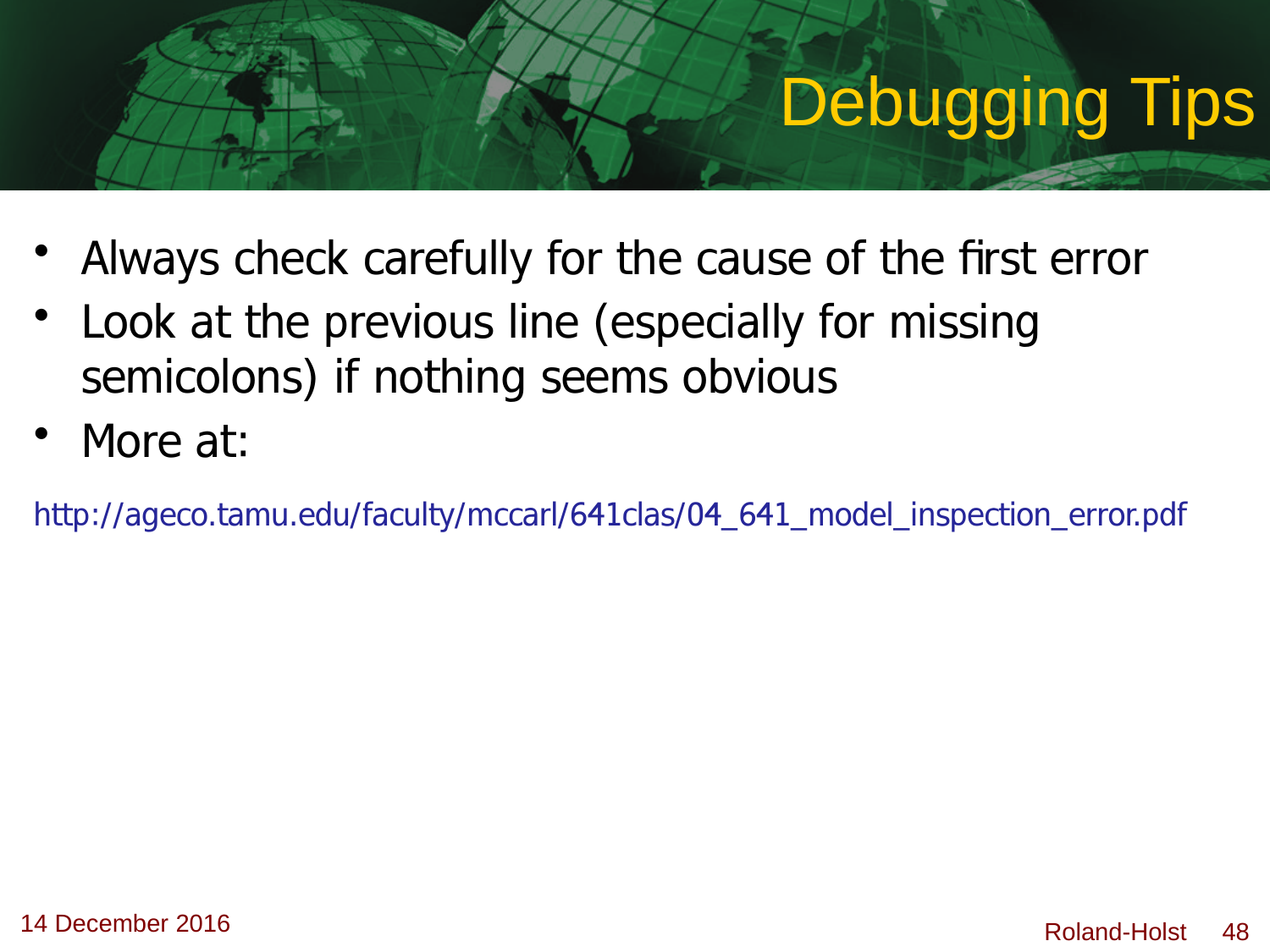

# Debugging Tips
Always check carefully for the cause of the first error
Look at the previous line (especially for missing semicolons) if nothing seems obvious
More at:
http://ageco.tamu.edu/faculty/mccarl/641clas/04_641_model_inspection_error.pdf